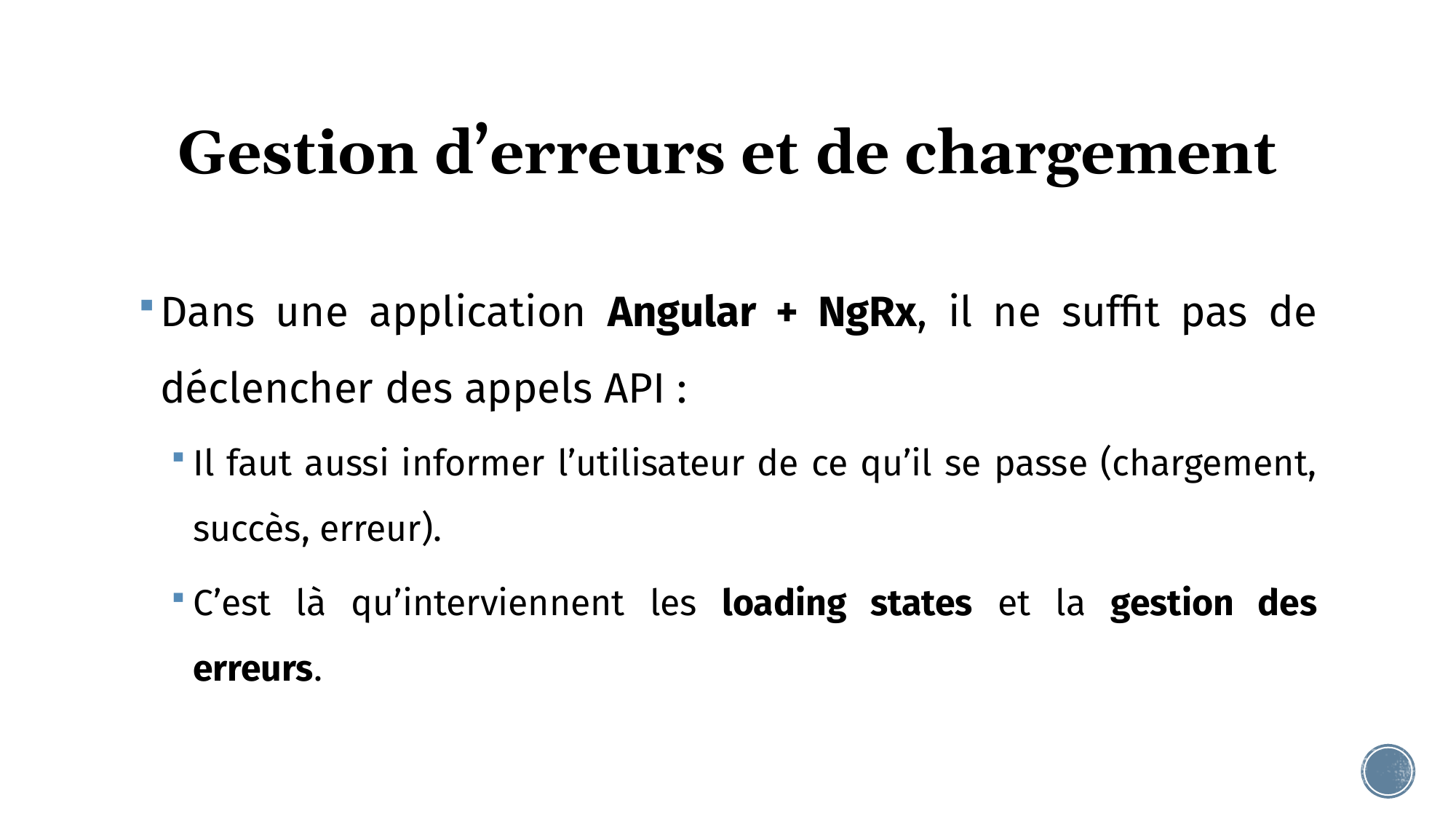

# Gestion d’erreurs et de chargement
Dans une application Angular + NgRx, il ne suffit pas de déclencher des appels API :
Il faut aussi informer l’utilisateur de ce qu’il se passe (chargement, succès, erreur).
C’est là qu’interviennent les loading states et la gestion des erreurs.